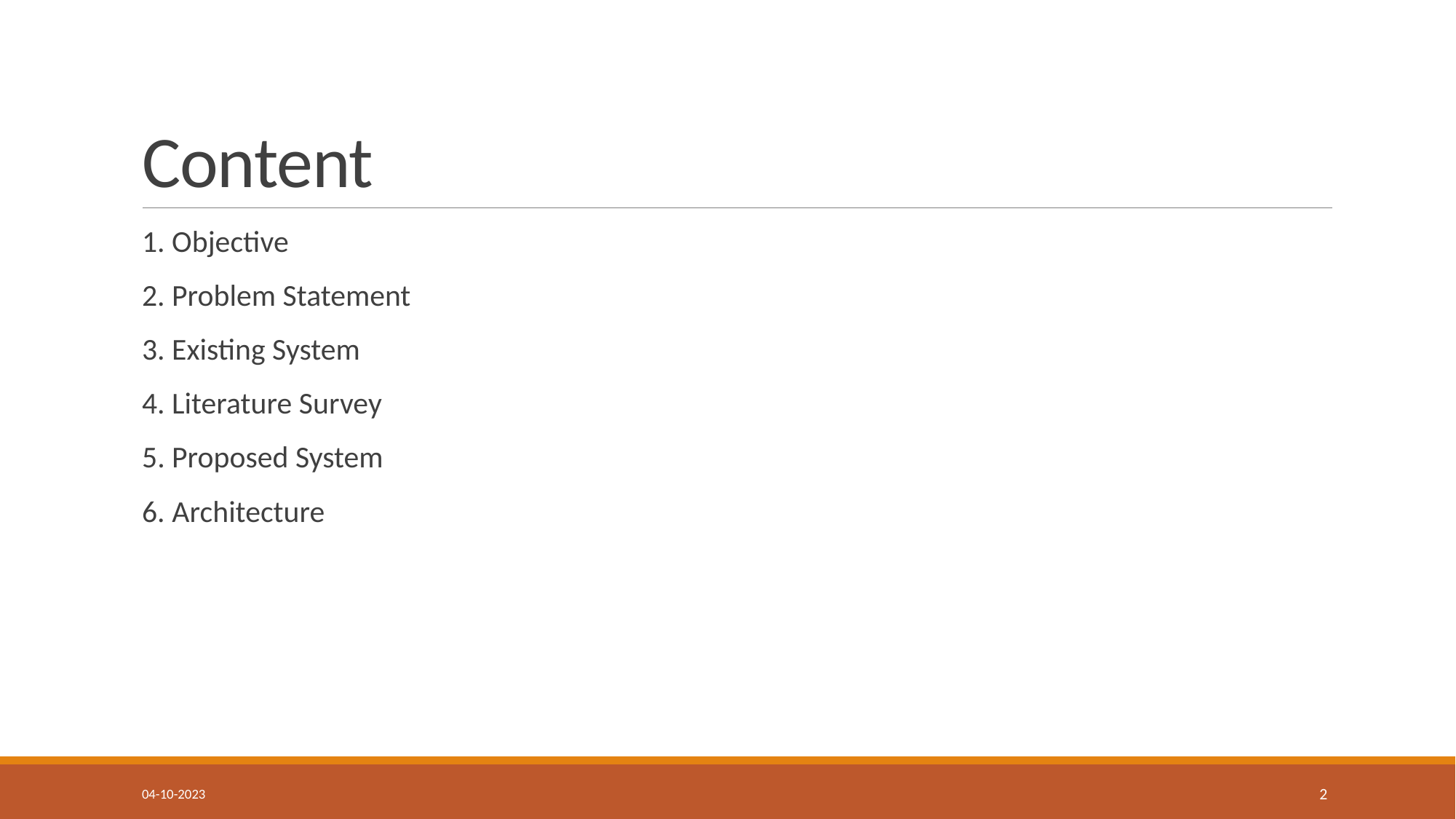

# Content
1. Objective
2. Problem Statement
3. Existing System
4. Literature Survey
5. Proposed System
6. Architecture

04-10-2023
2